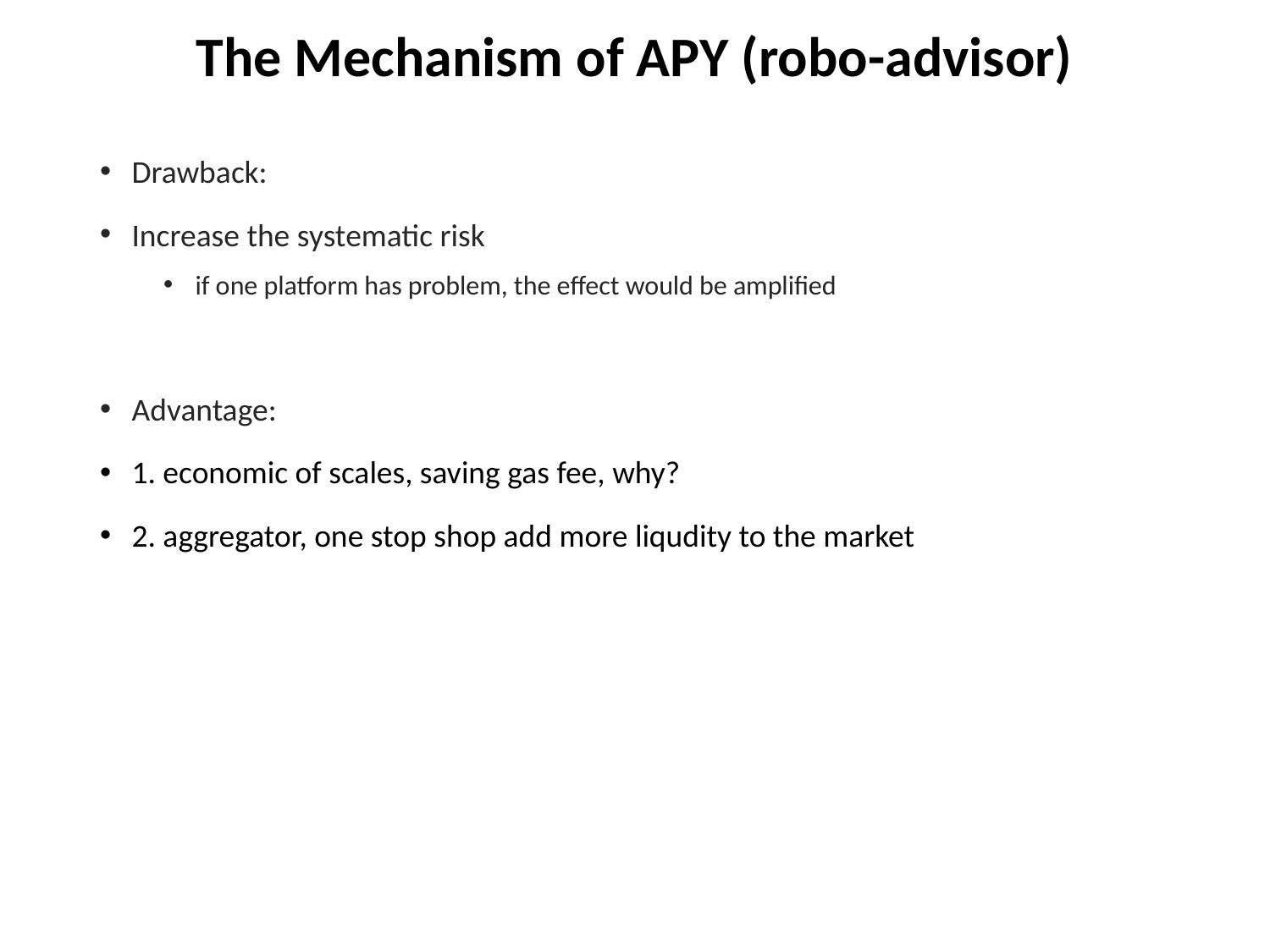

# The Mechanism of APY (robo-advisor)
Drawback:
Increase the systematic risk
if one platform has problem, the effect would be amplified

Advantage:
1. economic of scales, saving gas fee, why?
2. aggregator, one stop shop add more liqudity to the market